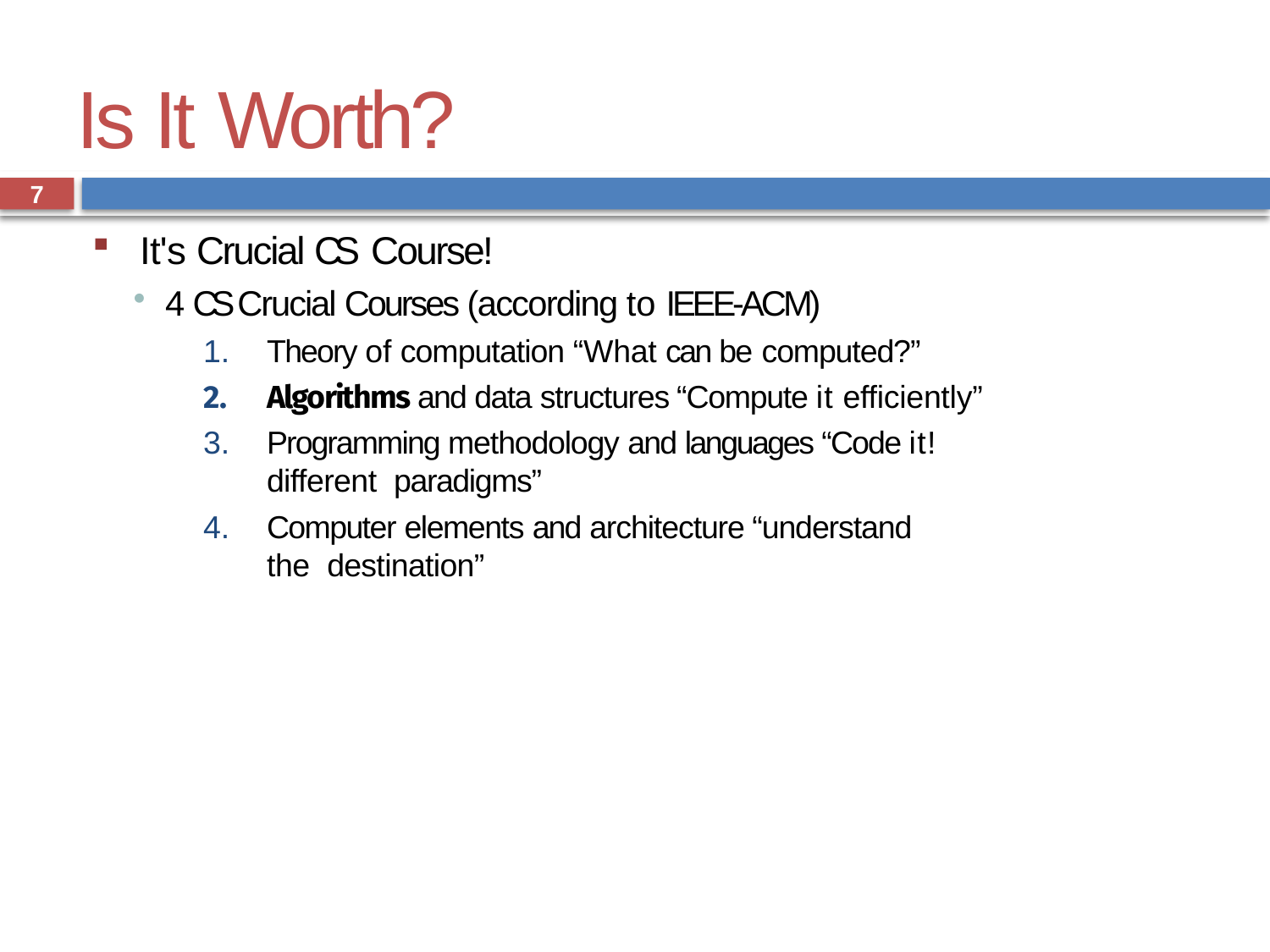

# Is It Worth?
7
It's Crucial CS Course!
4 CS Crucial Courses (according to IEEE-ACM)
Theory of computation “What can be computed?”
Algorithms and data structures “Compute it efficiently”
Programming methodology and languages “Code it! different  paradigms”
Computer elements and architecture “understand the  destination”